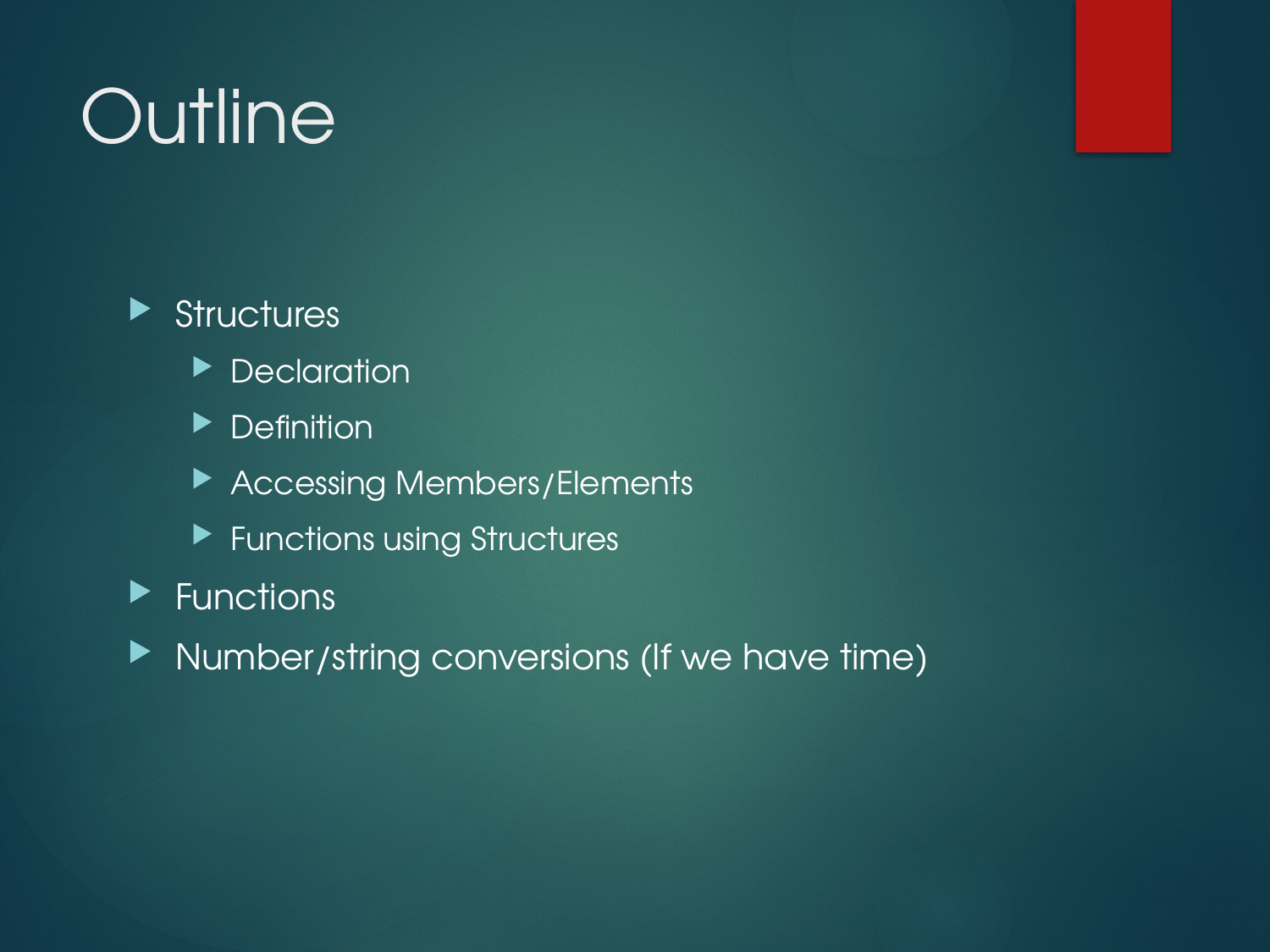

# Outline
Structures
Declaration
Definition
Accessing Members/Elements
Functions using Structures
Functions
Number/string conversions (If we have time)